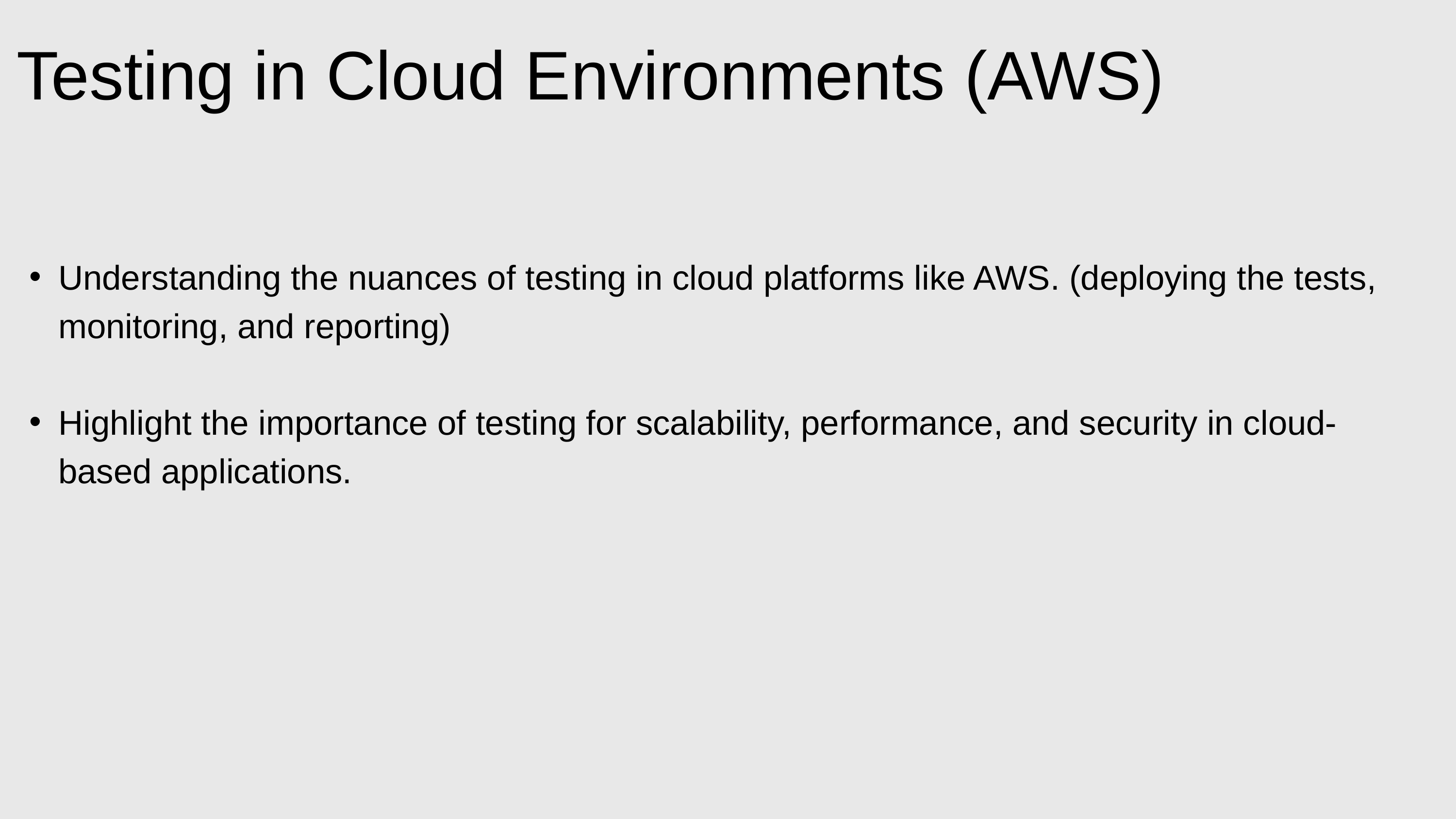

Testing in Cloud Environments (AWS)
Understanding the nuances of testing in cloud platforms like AWS. (deploying the tests, monitoring, and reporting)

Highlight the importance of testing for scalability, performance, and security in cloud-based applications.